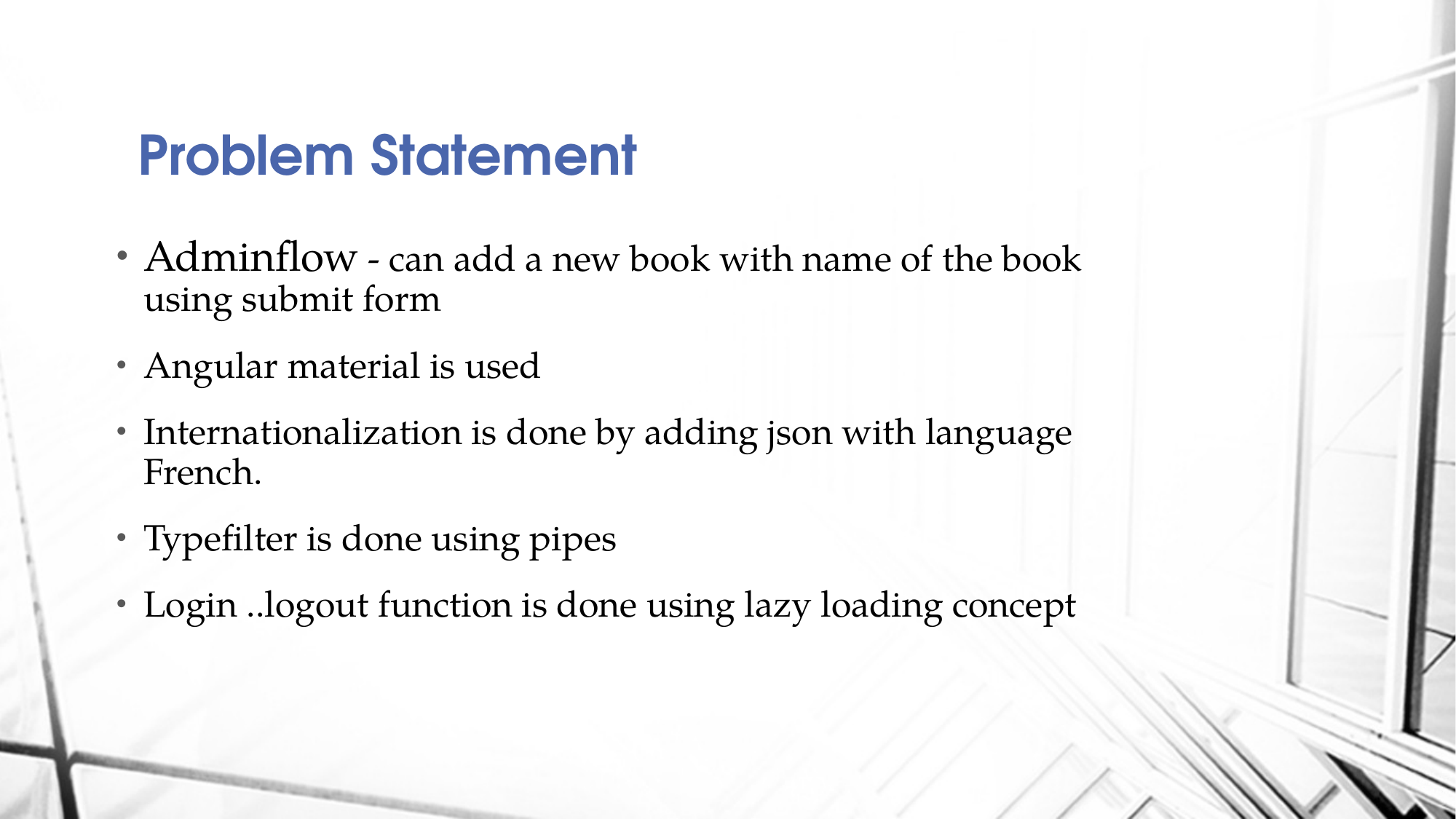

# Problem Statement
Adminflow - can add a new book with name of the book using submit form
Angular material is used
Internationalization is done by adding json with language French.
Typefilter is done using pipes
Login ..logout function is done using lazy loading concept